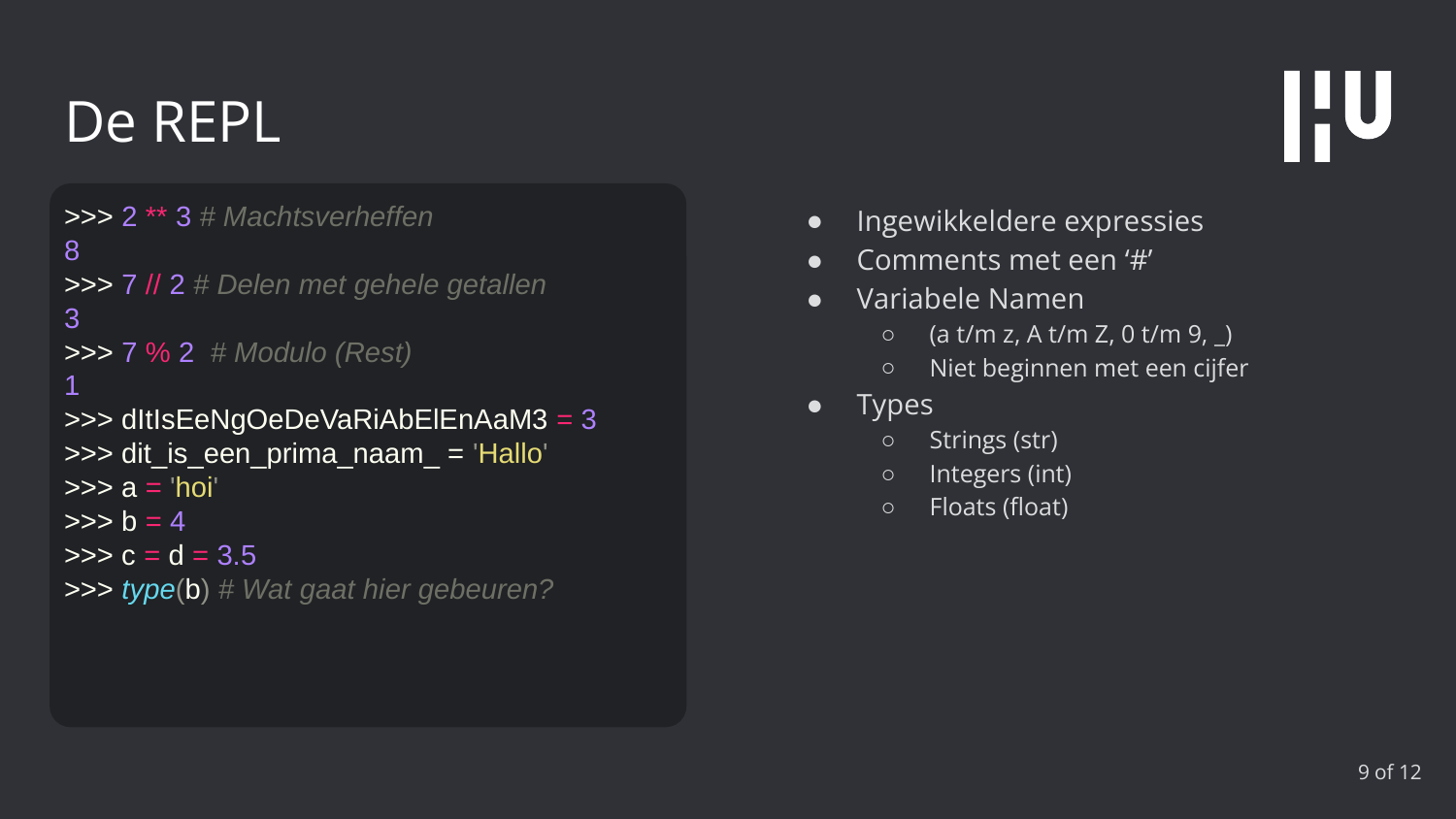

# De REPL
>>> 2 ** 3 # Machtsverheffen
8
>>> 7 // 2 # Delen met gehele getallen
3
>>> 7 % 2  # Modulo (Rest)
1
>>> dItIsEeNgOeDeVaRiAbElEnAaM3 = 3
>>> dit_is_een_prima_naam_ = 'Hallo'
>>> a = 'hoi'
>>> b = 4
>>> c = d = 3.5
>>> type(b) # Wat gaat hier gebeuren?

Ingewikkeldere expressies
Comments met een ‘#’
Variabele Namen
(a t/m z, A t/m Z, 0 t/m 9, _)
Niet beginnen met een cijfer
Types
Strings (str)
Integers (int)
Floats (float)